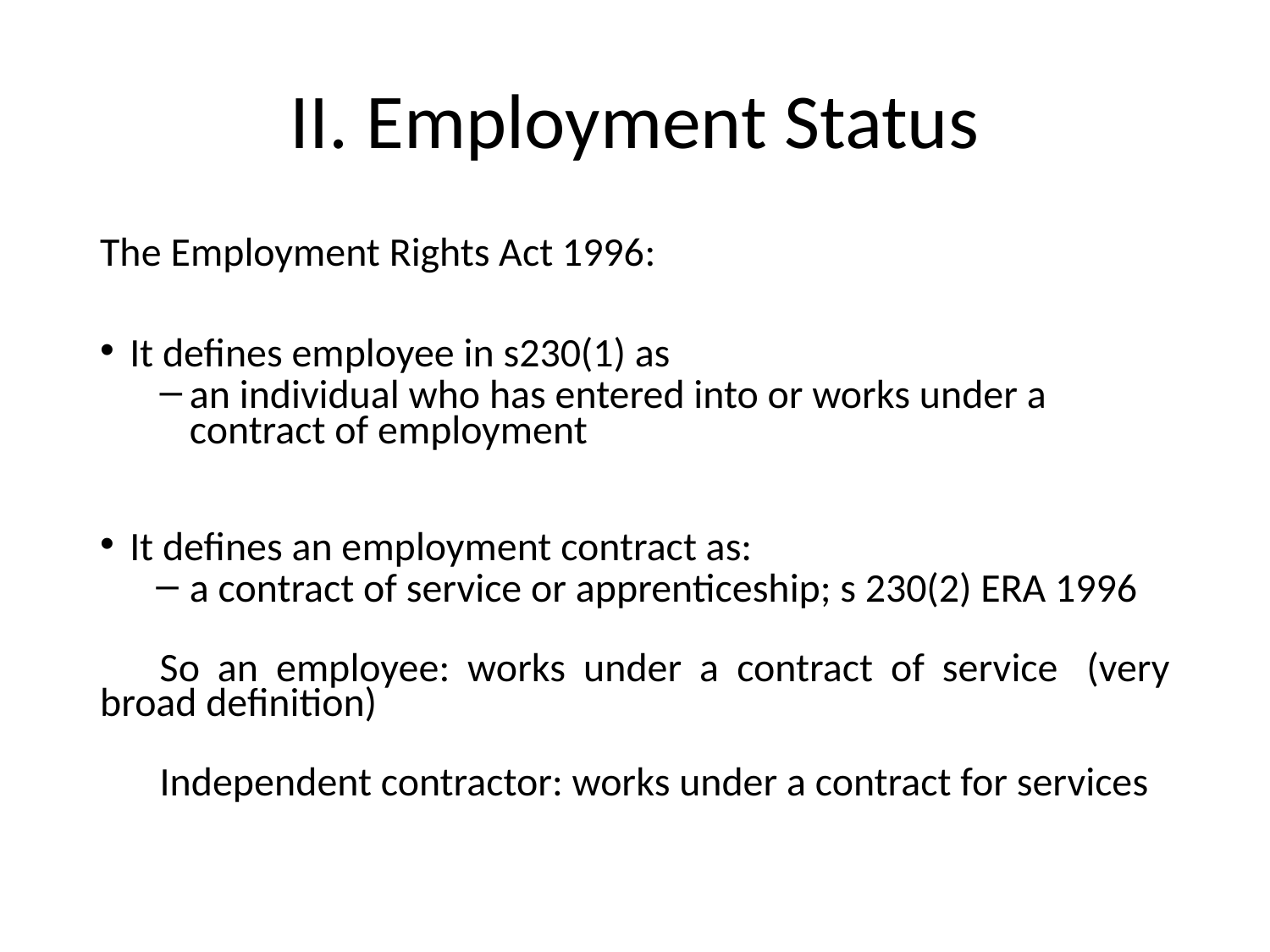

# II. Employment Status

The Employment Rights Act 1996:

It defines employee in s230(1) as
an individual who has entered into or works under a contract of employment

It defines an employment contract as:
a contract of service or apprenticeship; s 230(2) ERA 1996

So an employee: works under a contract of service  (very broad definition)

Independent contractor: works under a contract for services